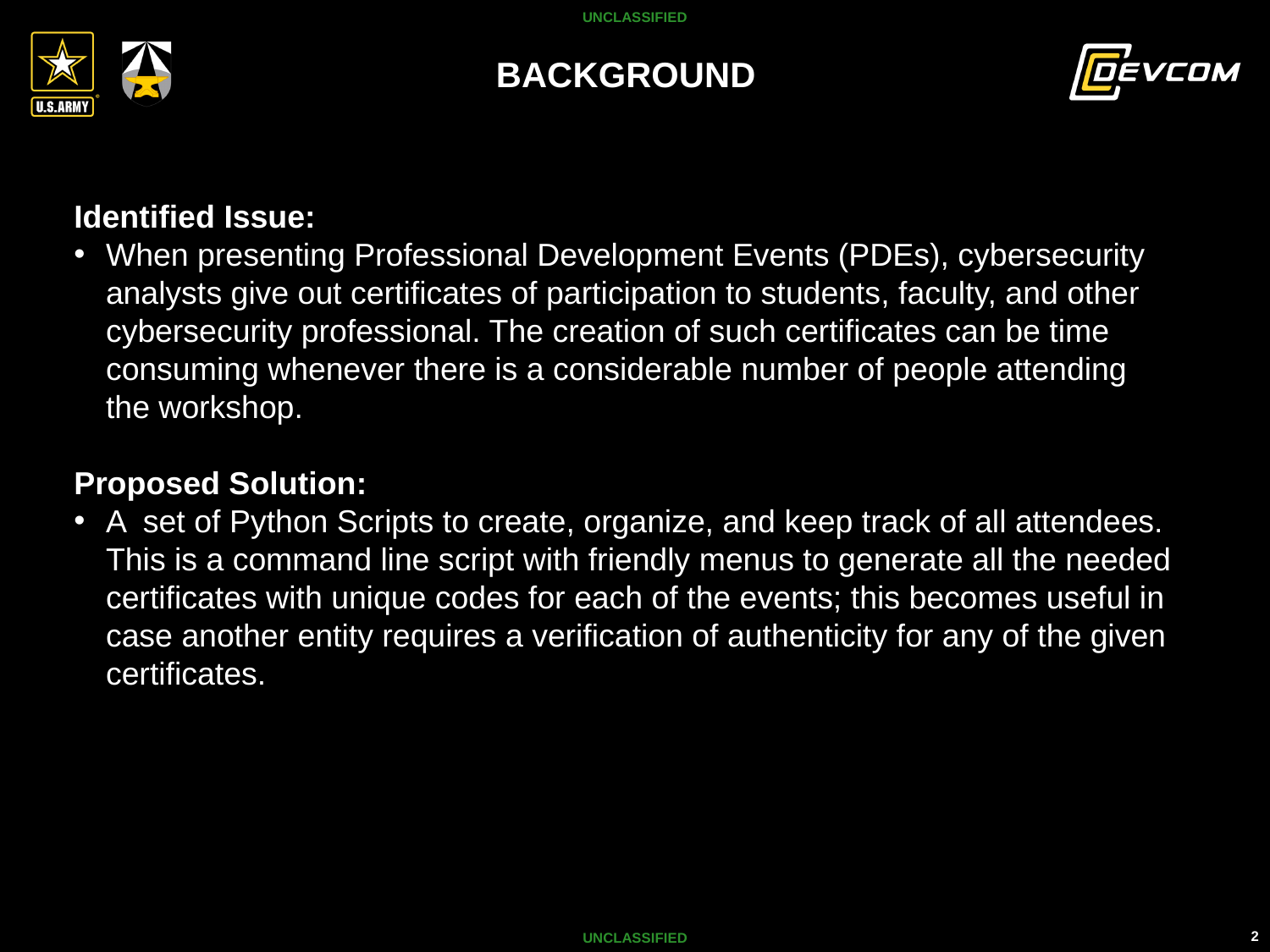

UNCLASSIFIED
# BacKGROUND
Identified Issue:
When presenting Professional Development Events (PDEs), cybersecurity analysts give out certificates of participation to students, faculty, and other cybersecurity professional. The creation of such certificates can be time consuming whenever there is a considerable number of people attending the workshop.

Proposed Solution:
A  set of Python Scripts to create, organize, and keep track of all attendees. This is a command line script with friendly menus to generate all the needed certificates with unique codes for each of the events; this becomes useful in case another entity requires a verification of authenticity for any of the given certificates.
UNCLASSIFIED